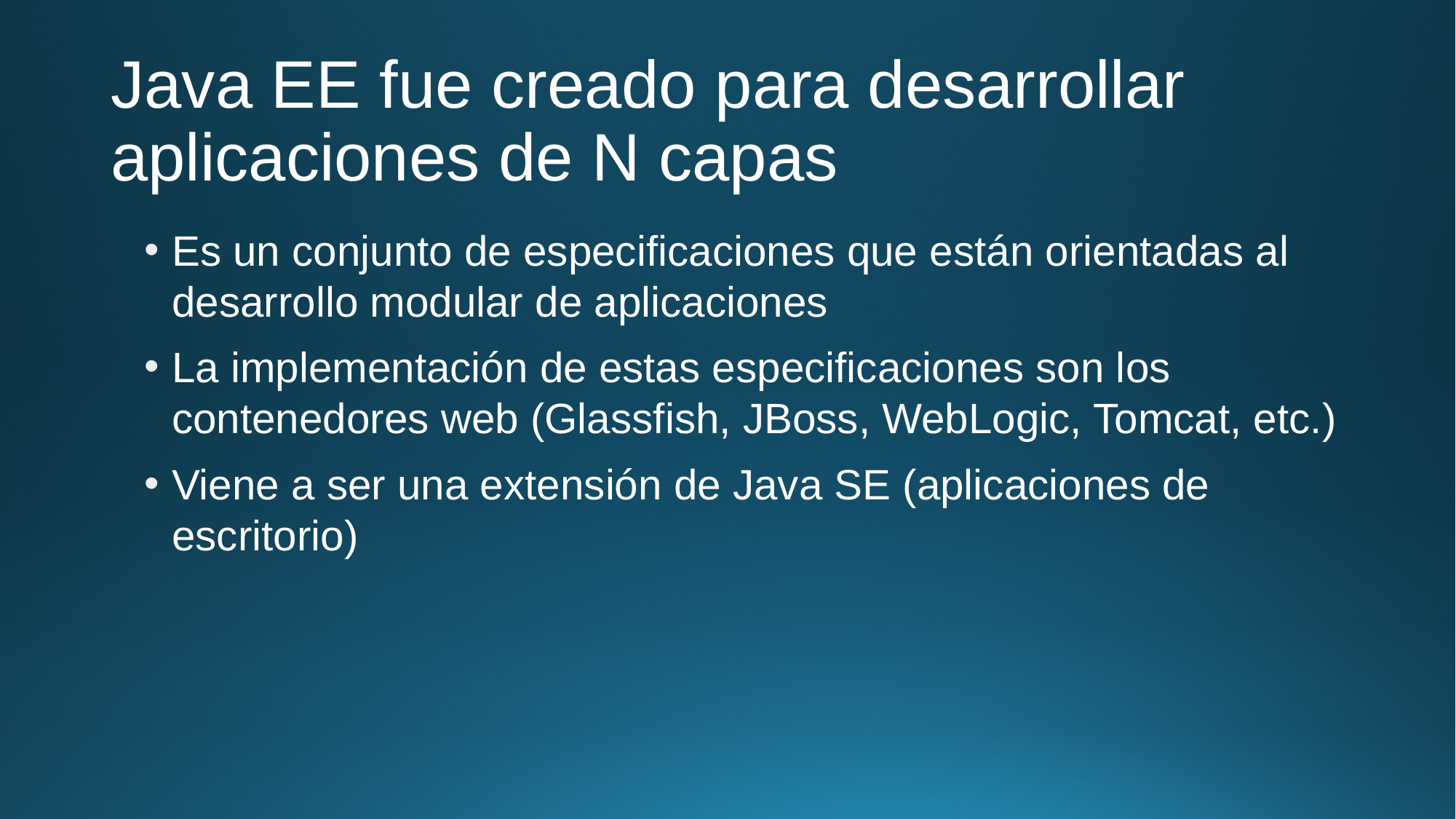

# Java EE fue creado para desarrollar aplicaciones de N capas
Es un conjunto de especificaciones que están orientadas al desarrollo modular de aplicaciones
La implementación de estas especificaciones son los contenedores web (Glassfish, JBoss, WebLogic, Tomcat, etc.)
Viene a ser una extensión de Java SE (aplicaciones de escritorio)